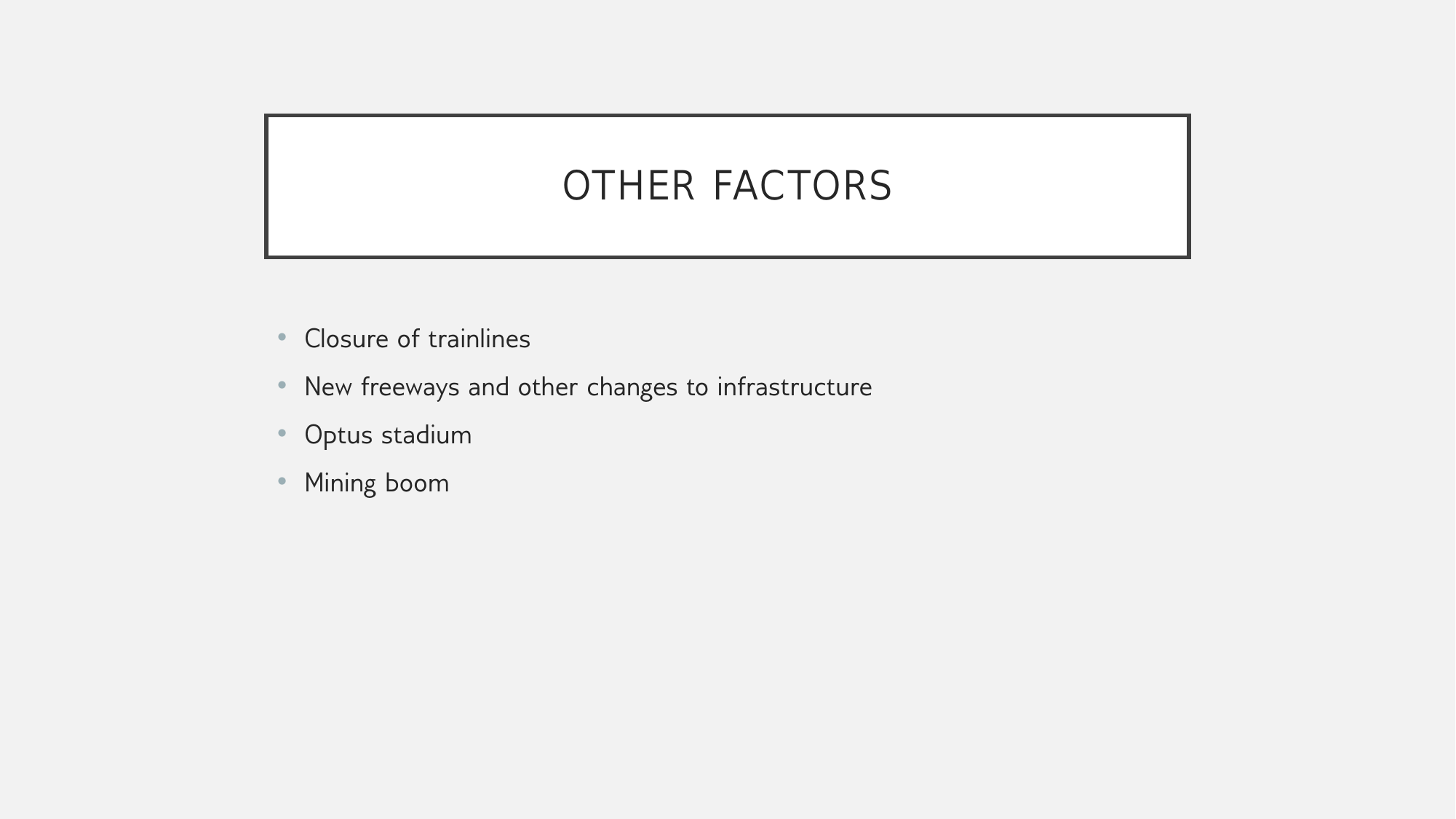

# Other factors
Closure of trainlines
New freeways and other changes to infrastructure
Optus stadium
Mining boom